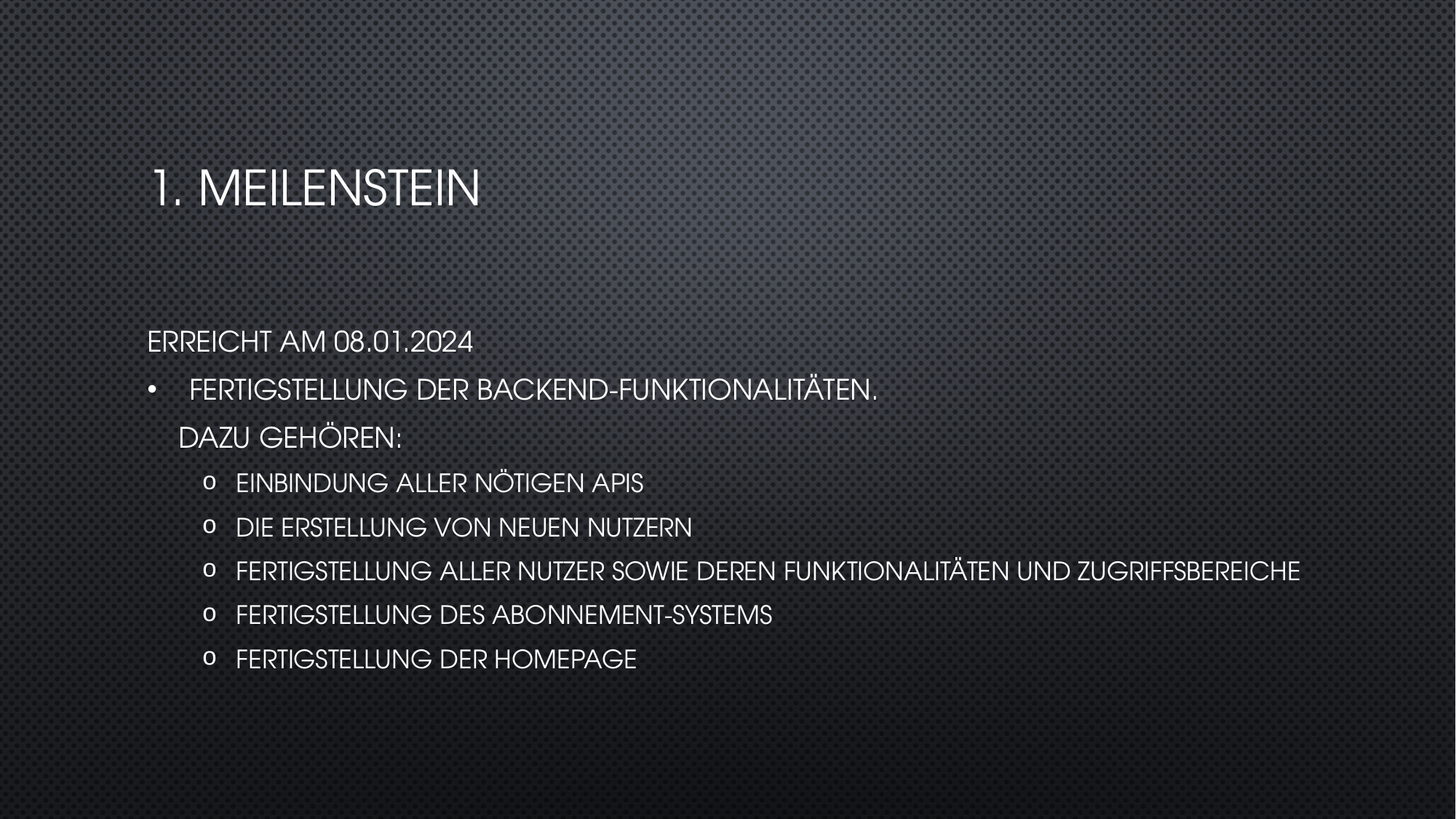

# 1. Meilenstein
Erreicht am 08.01.2024
 Fertigstellung der Backend-Funktionalitäten.
    Dazu gehören:
Einbindung aller nötigen APIs
Die Erstellung von neuen Nutzern
Fertigstellung aller Nutzer sowie deren Funktionalitäten und Zugriffsbereiche
Fertigstellung des Abonnement-systems
Fertigstellung der Homepage